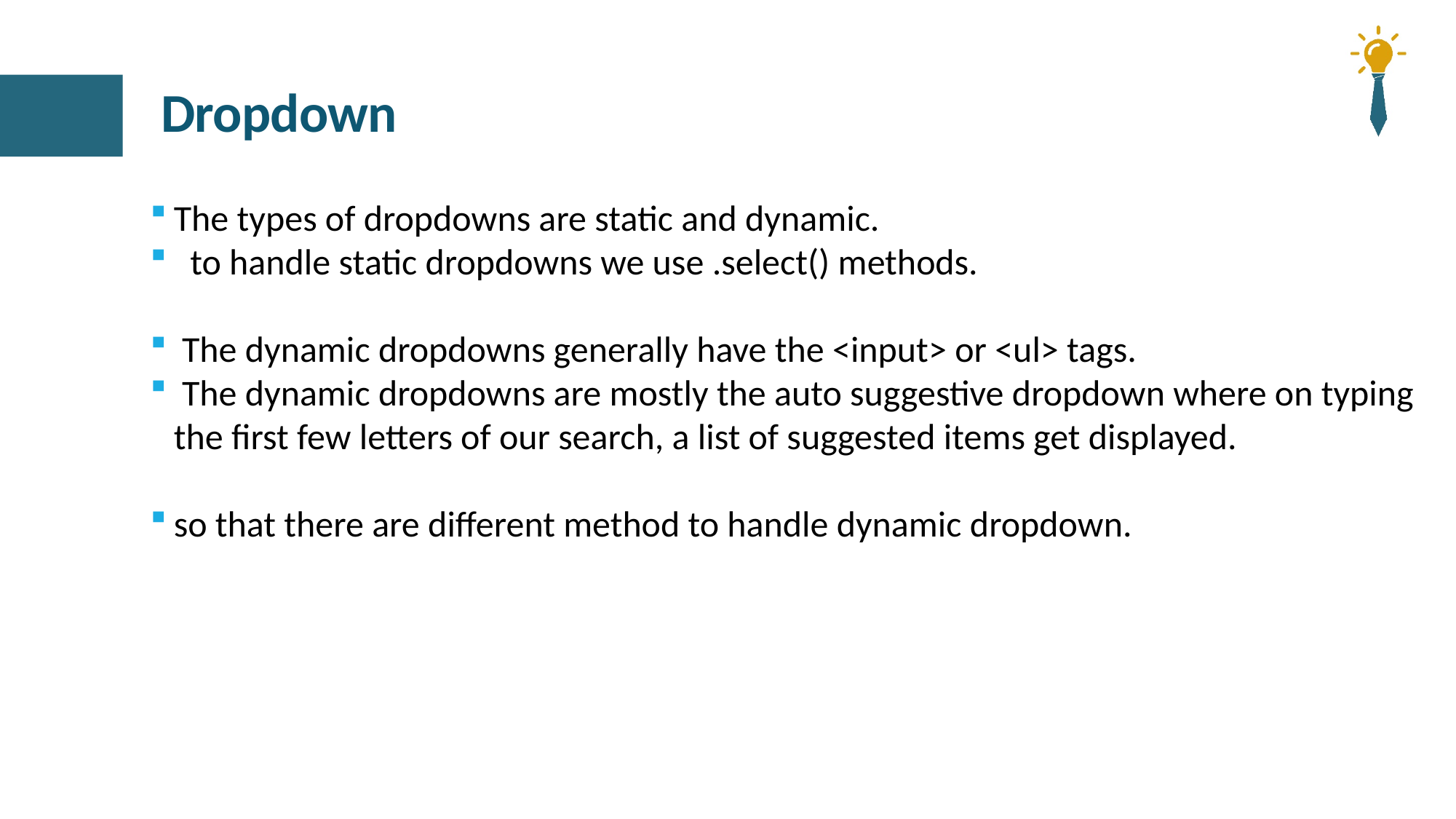

# Dropdown
The types of dropdowns are static and dynamic.
  to handle static dropdowns we use .select() methods.

 The dynamic dropdowns generally have the <input> or <ul> tags.
 The dynamic dropdowns are mostly the auto suggestive dropdown where on typing the first few letters of our search, a list of suggested items get displayed.

so that there are different method to handle dynamic dropdown.